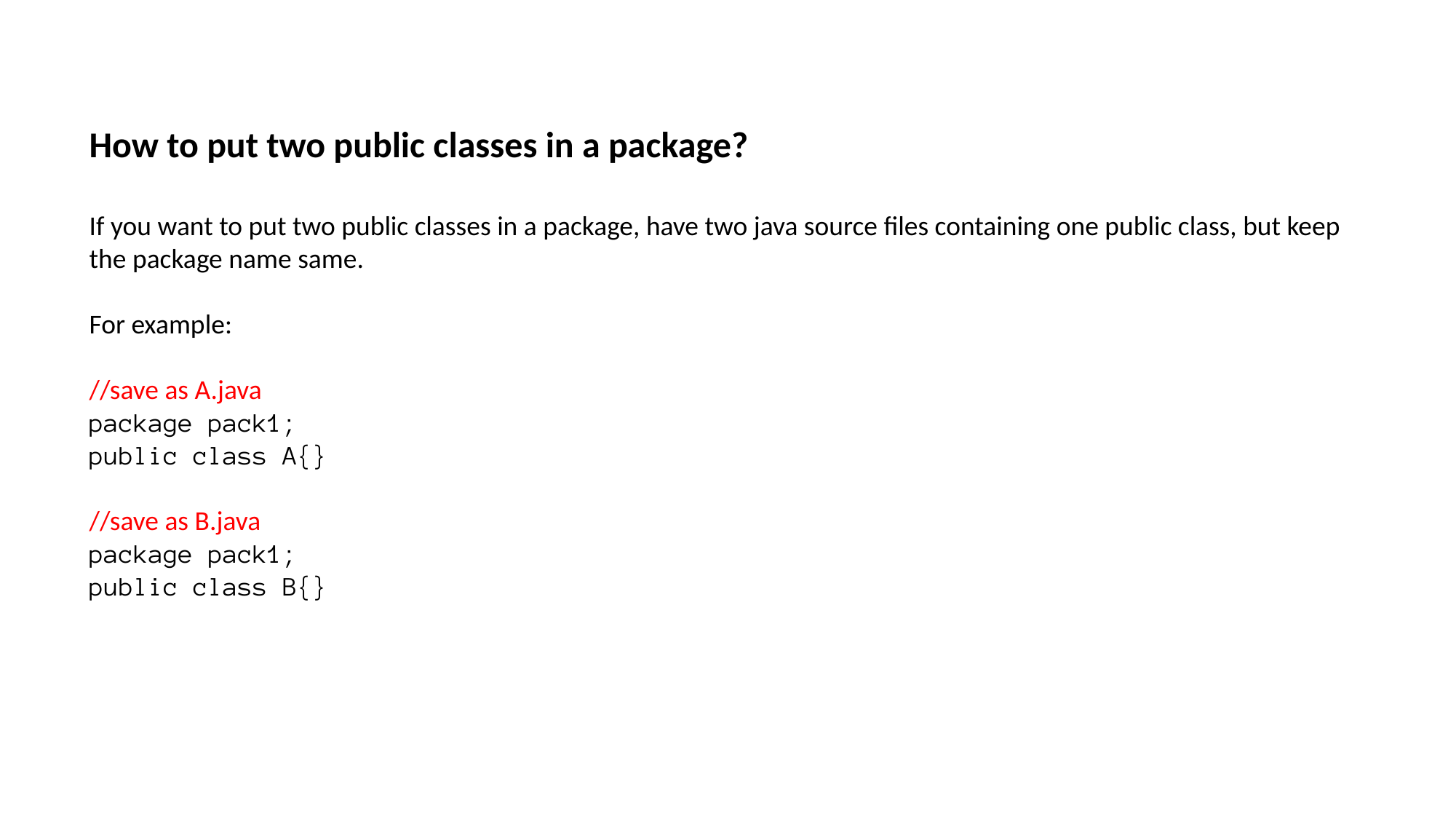

How to put two public classes in a package?

If you want to put two public classes in a package, have two java source files containing one public class, but keep the package name same.

For example:

//save as A.java
package pack1;
public class A{}

//save as B.java
package pack1;
public class B{}